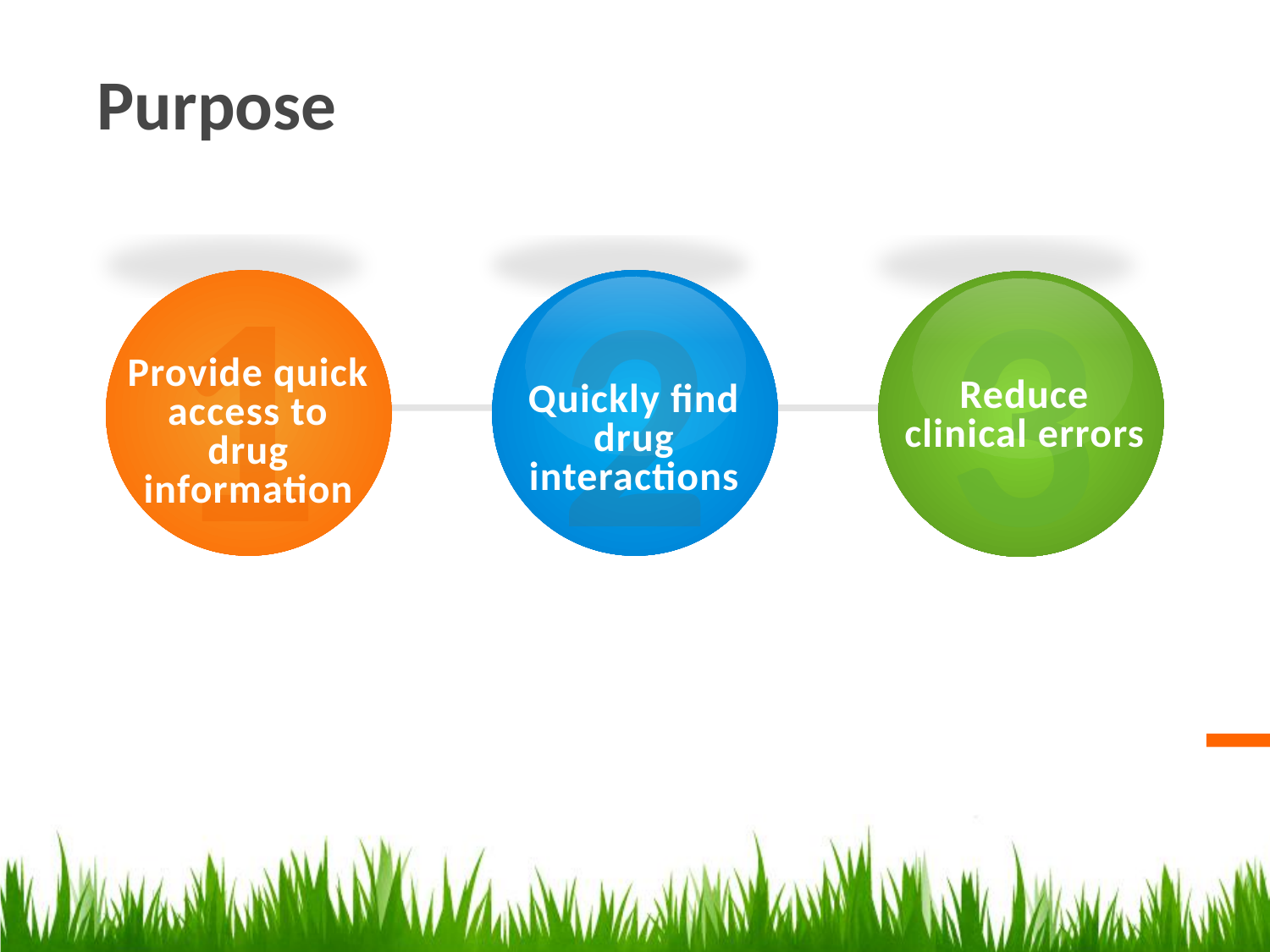

Purpose
1

Provide quick access to drug information
3

Reduce clinical errors
2

Quickly find drug interactions